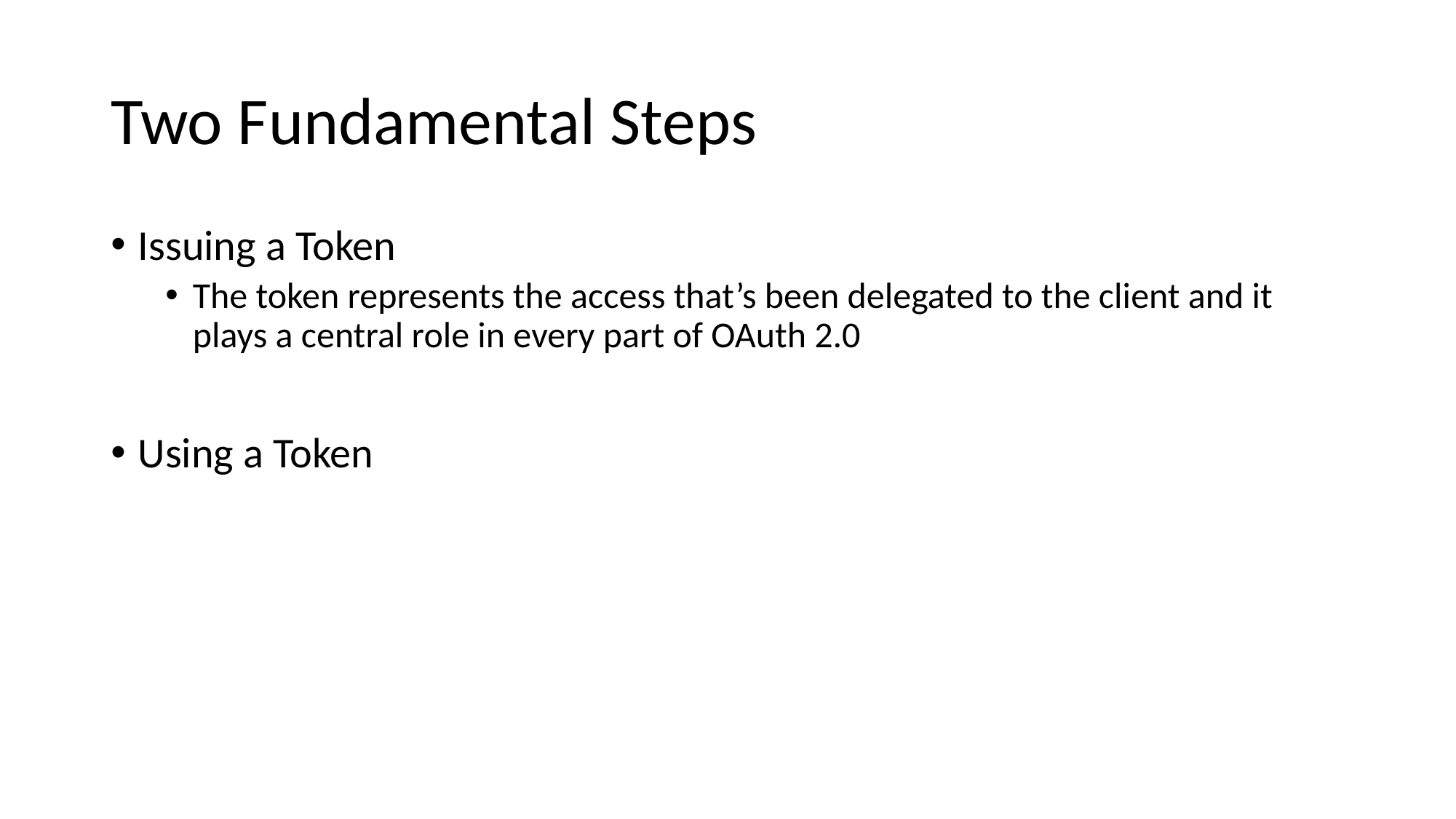

# Two Fundamental Steps
Issuing a Token
The token represents the access that’s been delegated to the client and it plays a central role in every part of OAuth 2.0

Using a Token